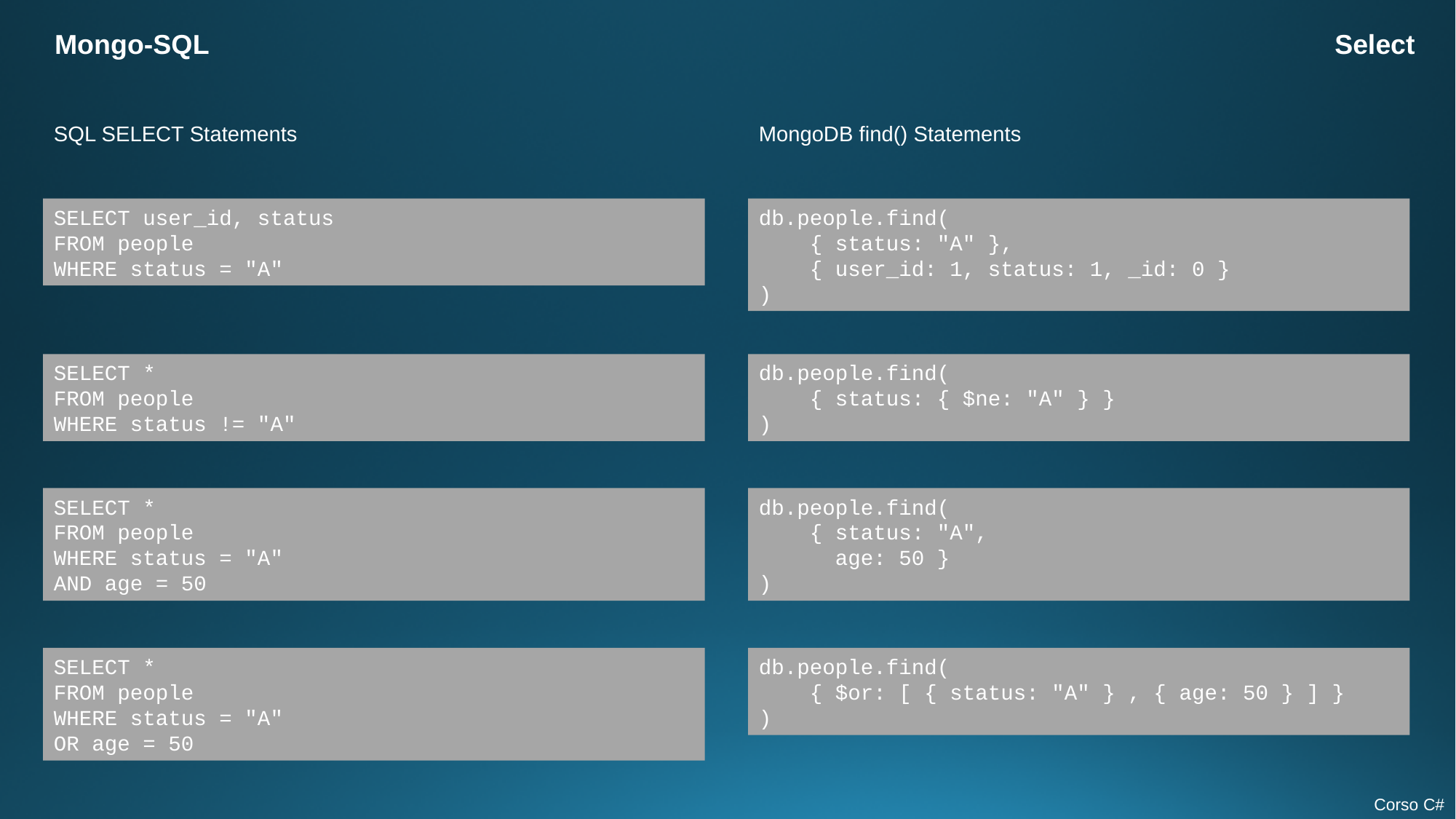

Mongo-SQL
Select
SQL SELECT Statements
MongoDB find() Statements
SELECT user_id, status
FROM people
WHERE status = "A"
db.people.find(
    { status: "A" },
    { user_id: 1, status: 1, _id: 0 }
)
SELECT *
FROM people
WHERE status != "A"
db.people.find(
    { status: { $ne: "A" } }
)
SELECT *
FROM people
WHERE status = "A"
AND age = 50
db.people.find(
    { status: "A",
      age: 50 }
)
SELECT *
FROM people
WHERE status = "A"
OR age = 50
db.people.find(
    { $or: [ { status: "A" } , { age: 50 } ] }
)
Corso C#